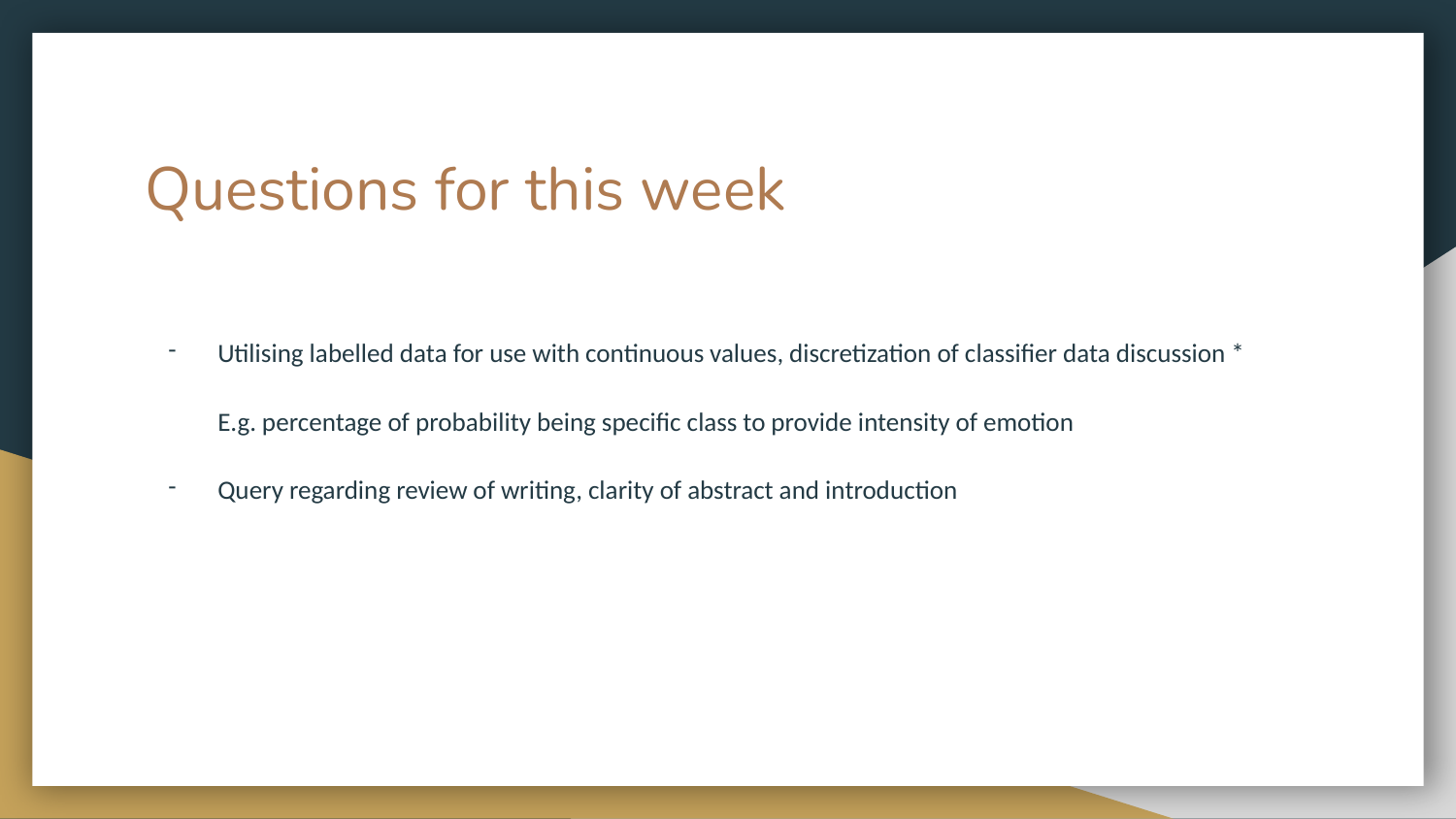

# Questions for this week
Utilising labelled data for use with continuous values, discretization of classifier data discussion *
E.g. percentage of probability being specific class to provide intensity of emotion
Query regarding review of writing, clarity of abstract and introduction